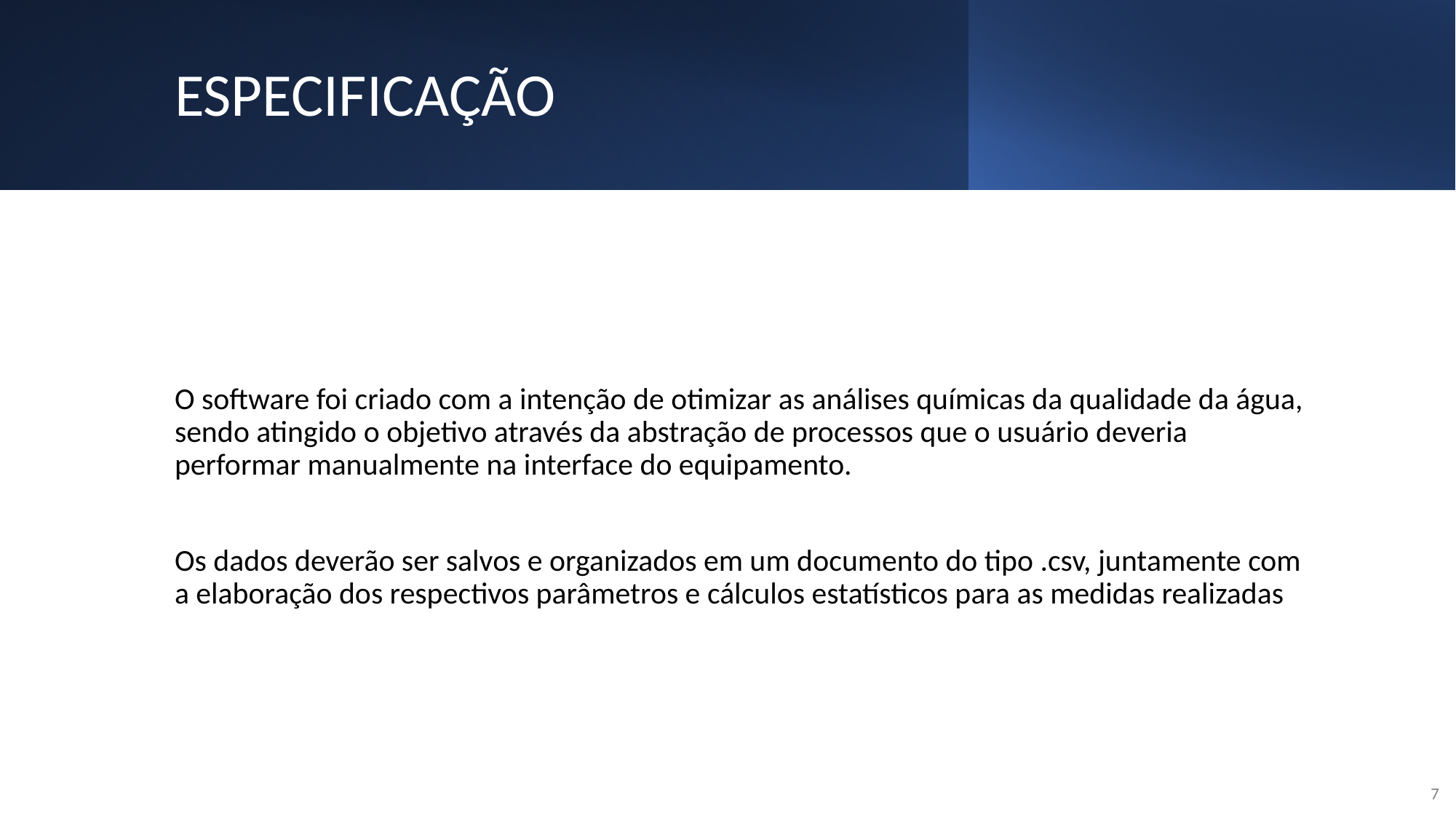

# ESPECIFICAÇÃO
O software foi criado com a intenção de otimizar as análises químicas da qualidade da água, sendo atingido o objetivo através da abstração de processos que o usuário deveria performar manualmente na interface do equipamento.

Os dados deverão ser salvos e organizados em um documento do tipo .csv, juntamente com a elaboração dos respectivos parâmetros e cálculos estatísticos para as medidas realizadas
7